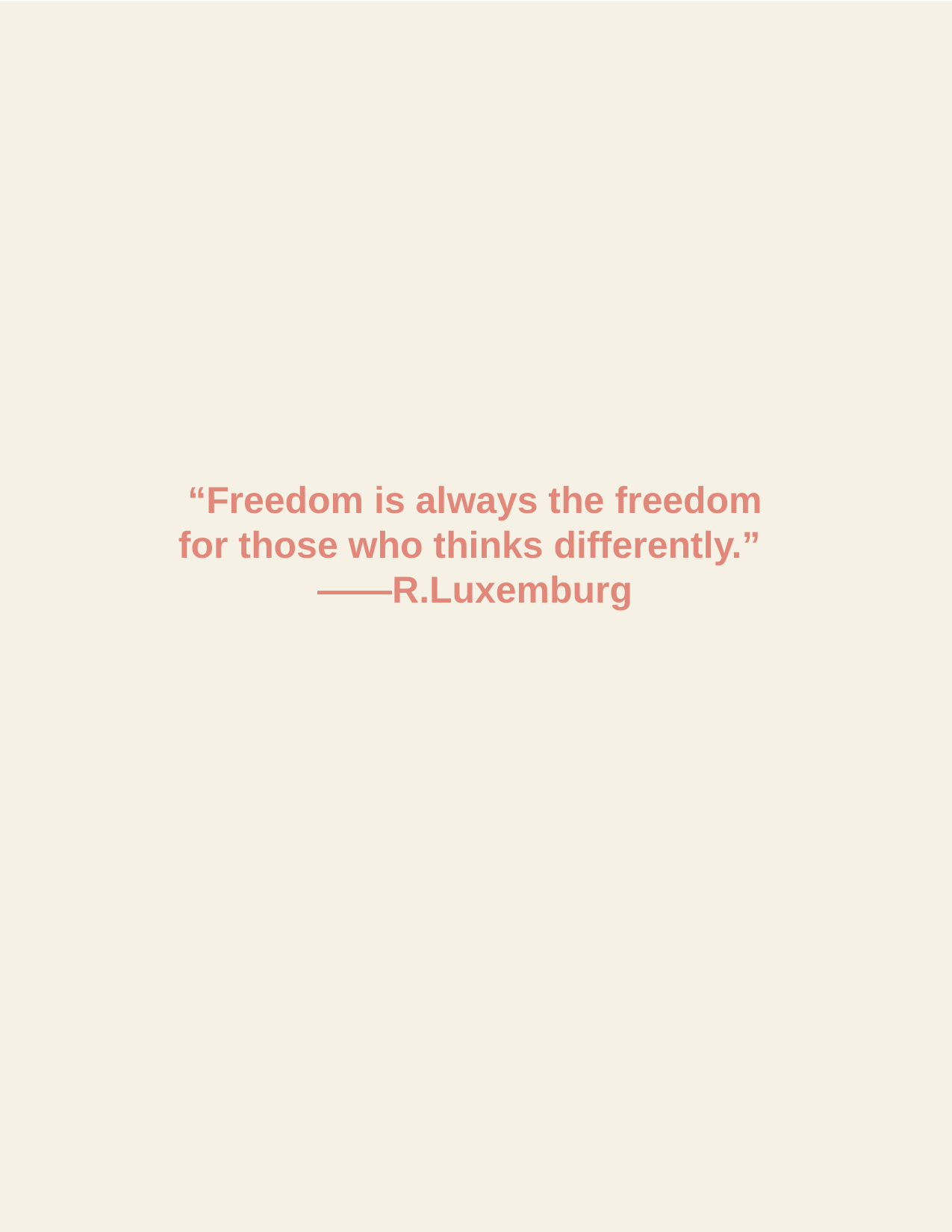

“Freedom is always the freedom for those who thinks differently.”
——R.Luxemburg